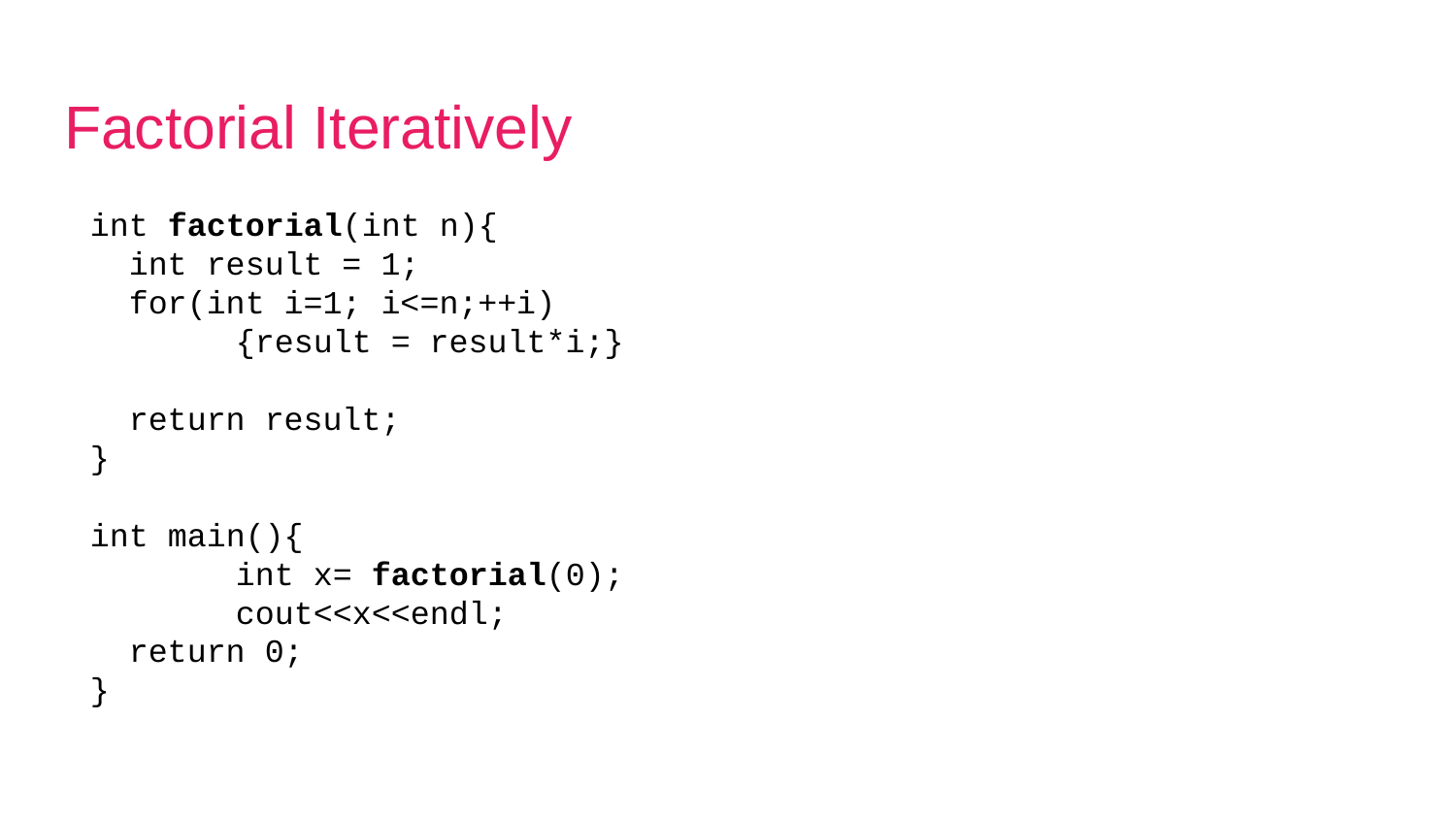

# Factorial Iteratively
int factorial(int n){
  int result = 1;
  for(int i=1; i<=n;++i)
	{result = result*i;}

  return result;
}

int main(){
  	int x= factorial(0);
	cout<<x<<endl;
  return 0;
}